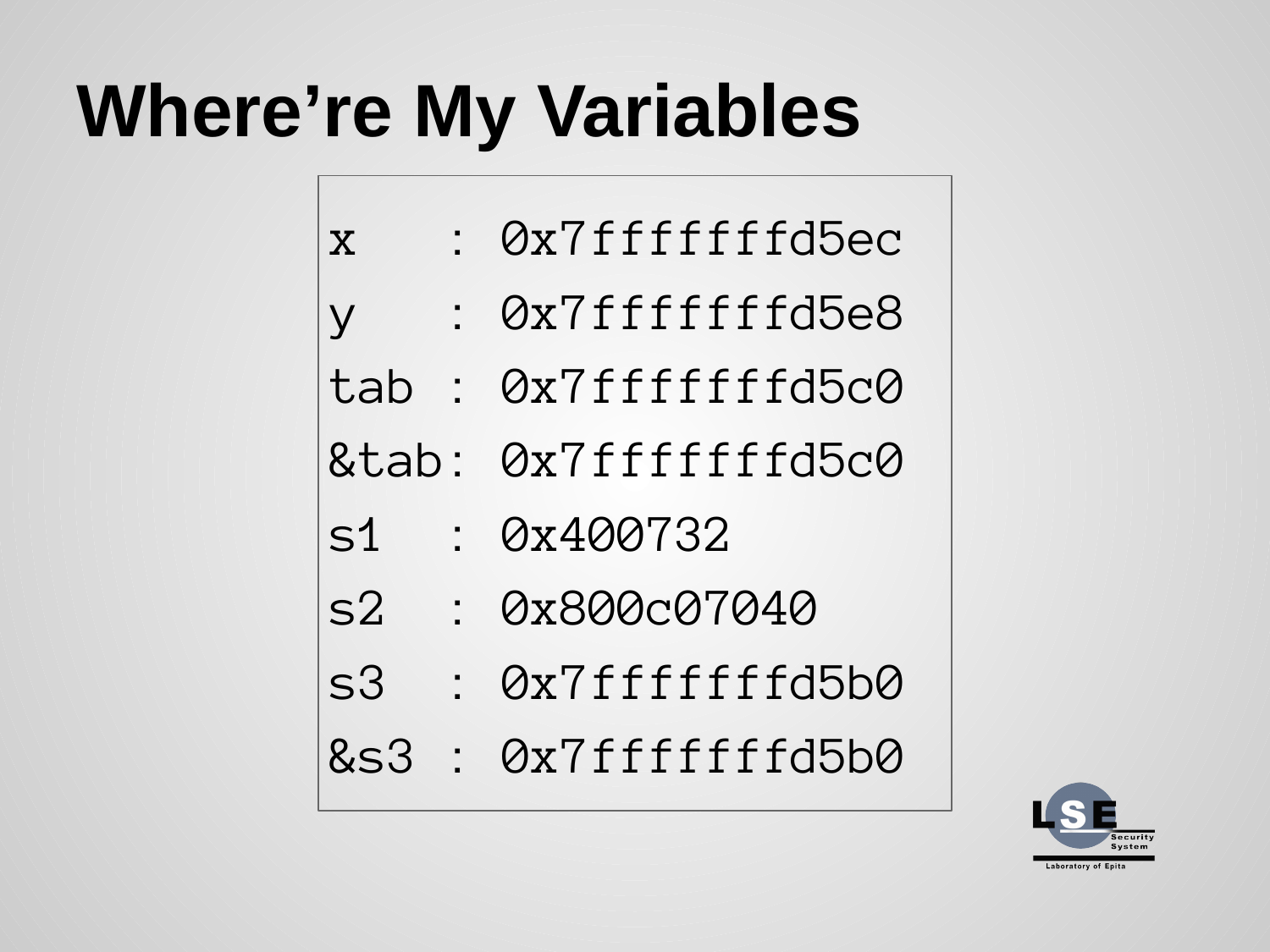

# Where’re My Variables
x   : 0x7fffffffd5ec
y   : 0x7fffffffd5e8
tab : 0x7fffffffd5c0
&tab: 0x7fffffffd5c0
s1  : 0x400732
s2  : 0x800c07040
s3  : 0x7fffffffd5b0
&s3 : 0x7fffffffd5b0